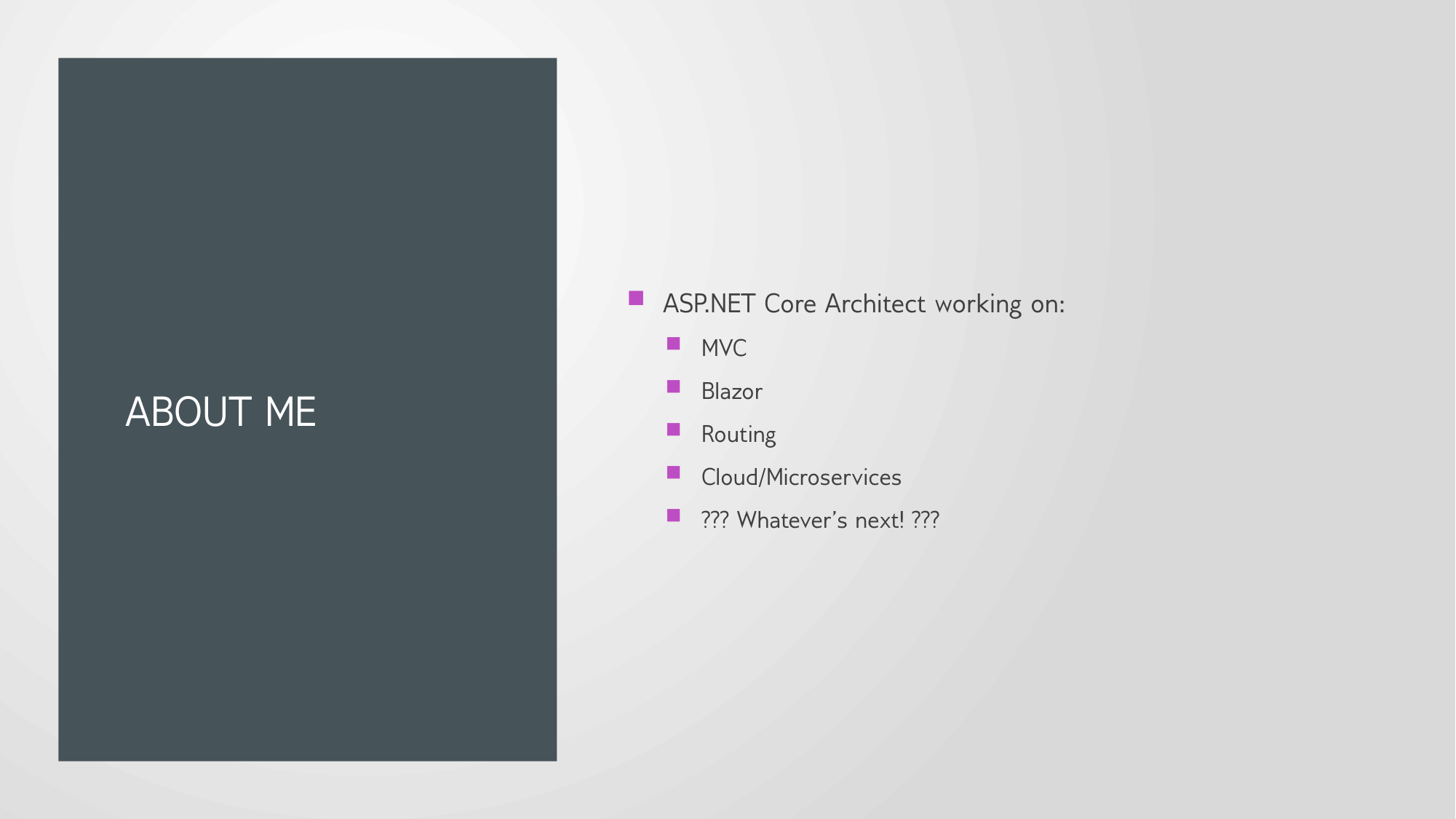

# About ME
ASP.NET Core Architect working on:
MVC
Blazor
Routing
Cloud/Microservices
??? Whatever’s next! ???